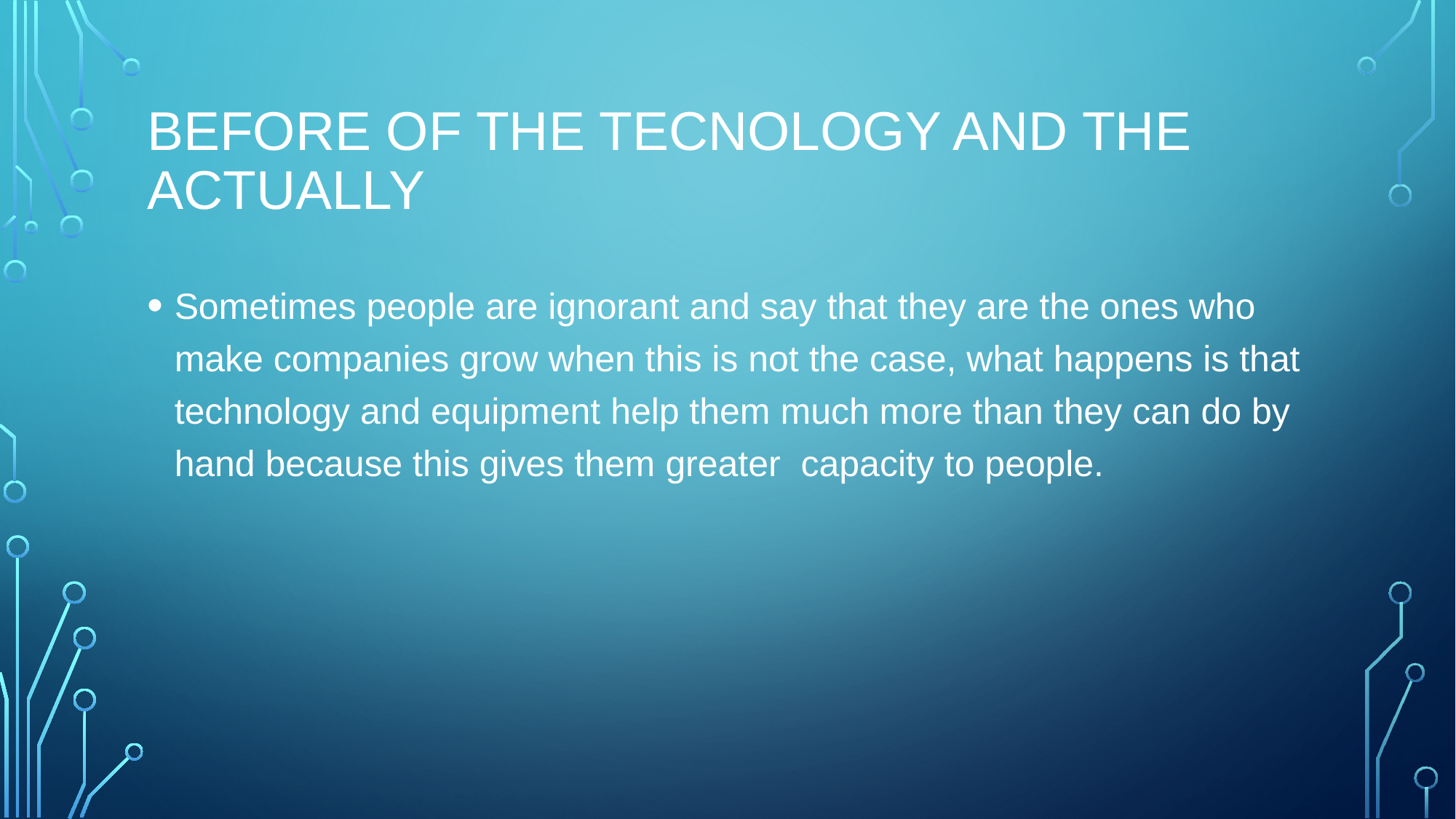

# Before of the tecnology and the actually
Sometimes people are ignorant and say that they are the ones who make companies grow when this is not the case, what happens is that technology and equipment help them much more than they can do by hand because this gives them greater  capacity to people.